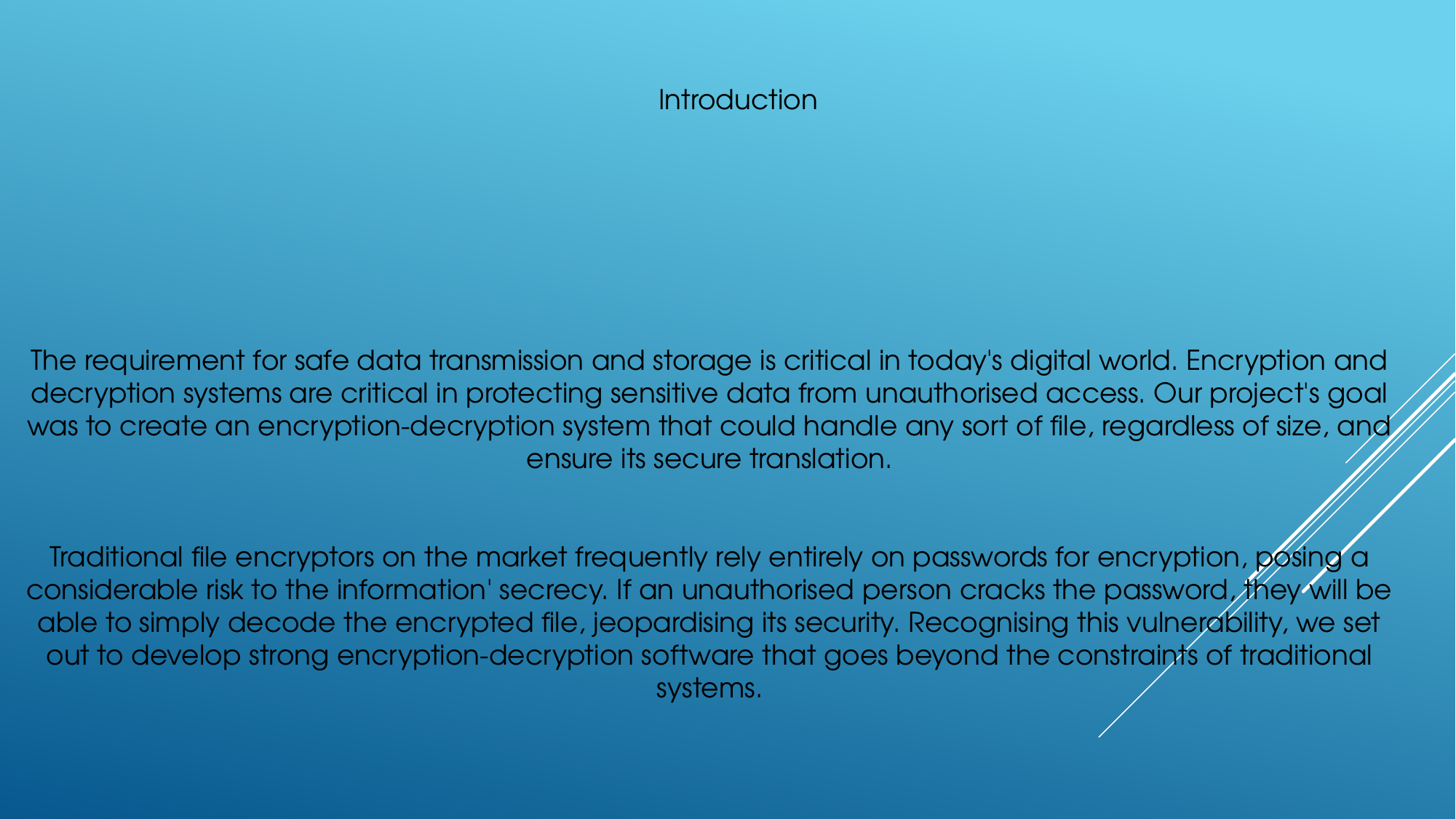

Introduction

The requirement for safe data transmission and storage is critical in today's digital world. Encryption and decryption systems are critical in protecting sensitive data from unauthorised access. Our project's goal was to create an encryption-decryption system that could handle any sort of file, regardless of size, and ensure its secure translation.

Traditional file encryptors on the market frequently rely entirely on passwords for encryption, posing a considerable risk to the information' secrecy. If an unauthorised person cracks the password, they will be able to simply decode the encrypted file, jeopardising its security. Recognising this vulnerability, we set out to develop strong encryption-decryption software that goes beyond the constraints of traditional systems.